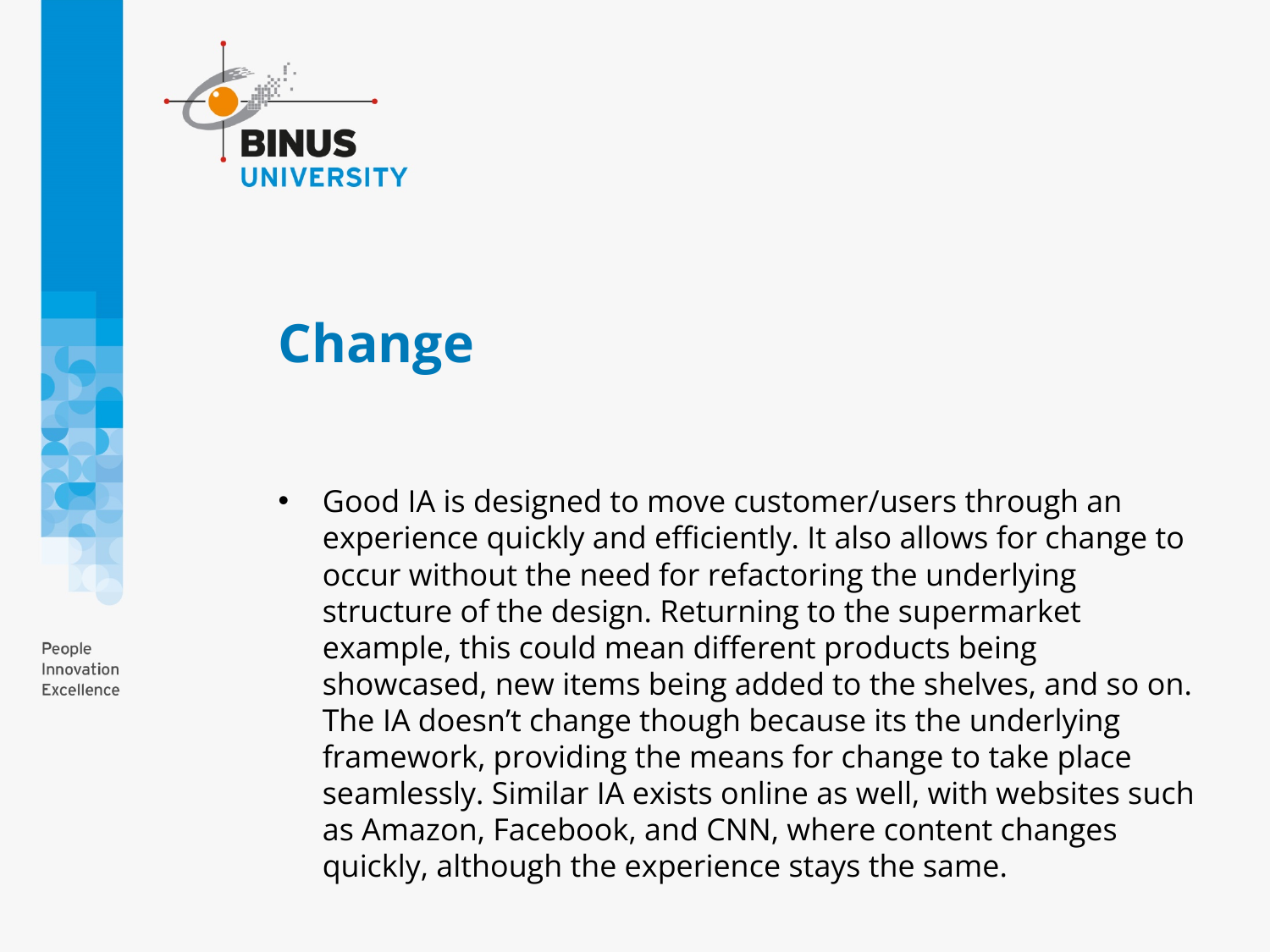

# Change

Good IA is designed to move customer/users through an experience quickly and efficiently. It also allows for change to occur without the need for refactoring the underlying structure of the design. Returning to the supermarket example, this could mean different products being showcased, new items being added to the shelves, and so on. The IA doesn’t change though because its the underlying framework, providing the means for change to take place seamlessly. Similar IA exists online as well, with websites such as Amazon, Facebook, and CNN, where content changes quickly, although the experience stays the same.